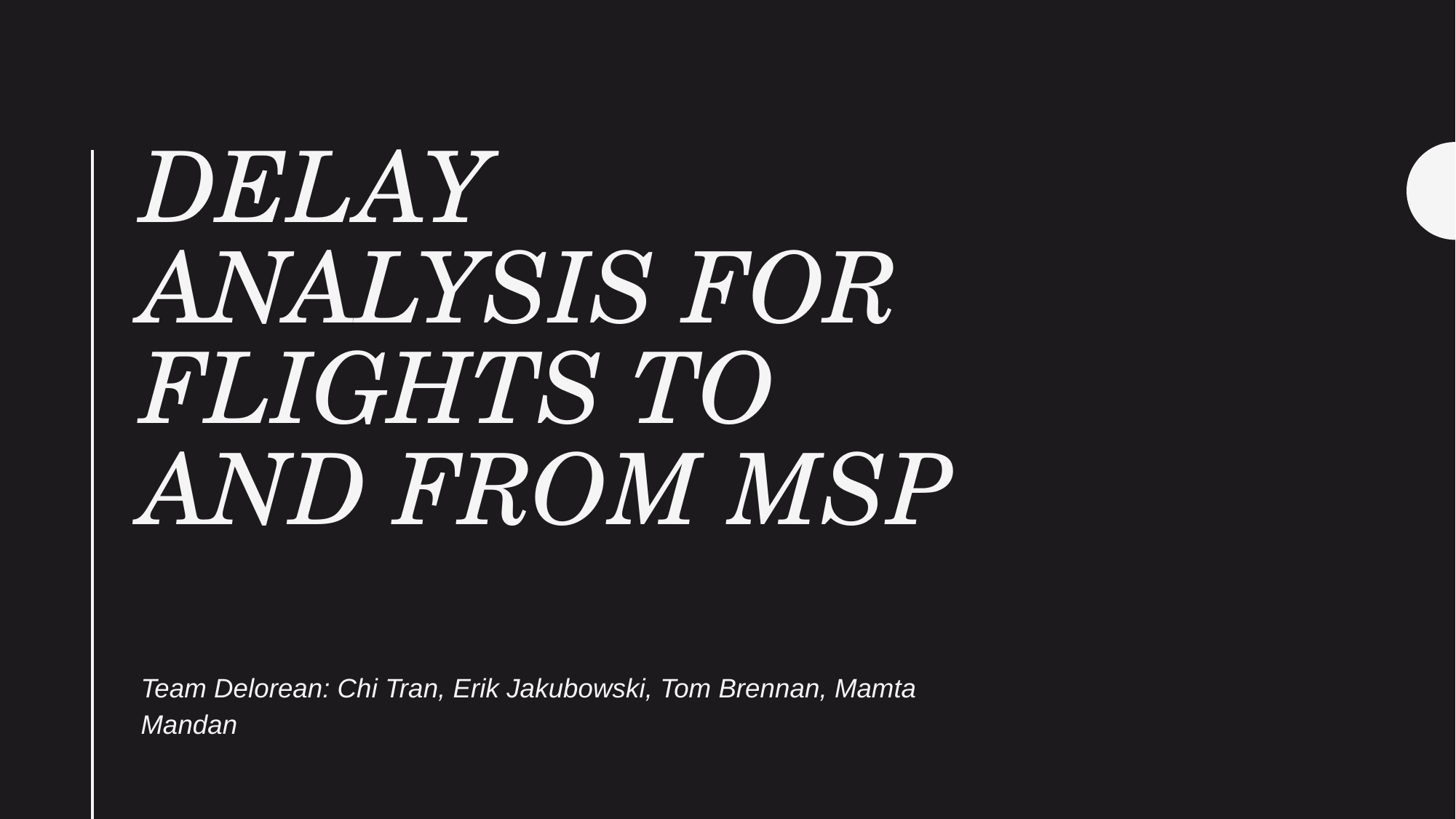

# Delay analysis for flights to and from MSP
Team Delorean: Chi Tran, Erik Jakubowski, Tom Brennan, Mamta Mandan